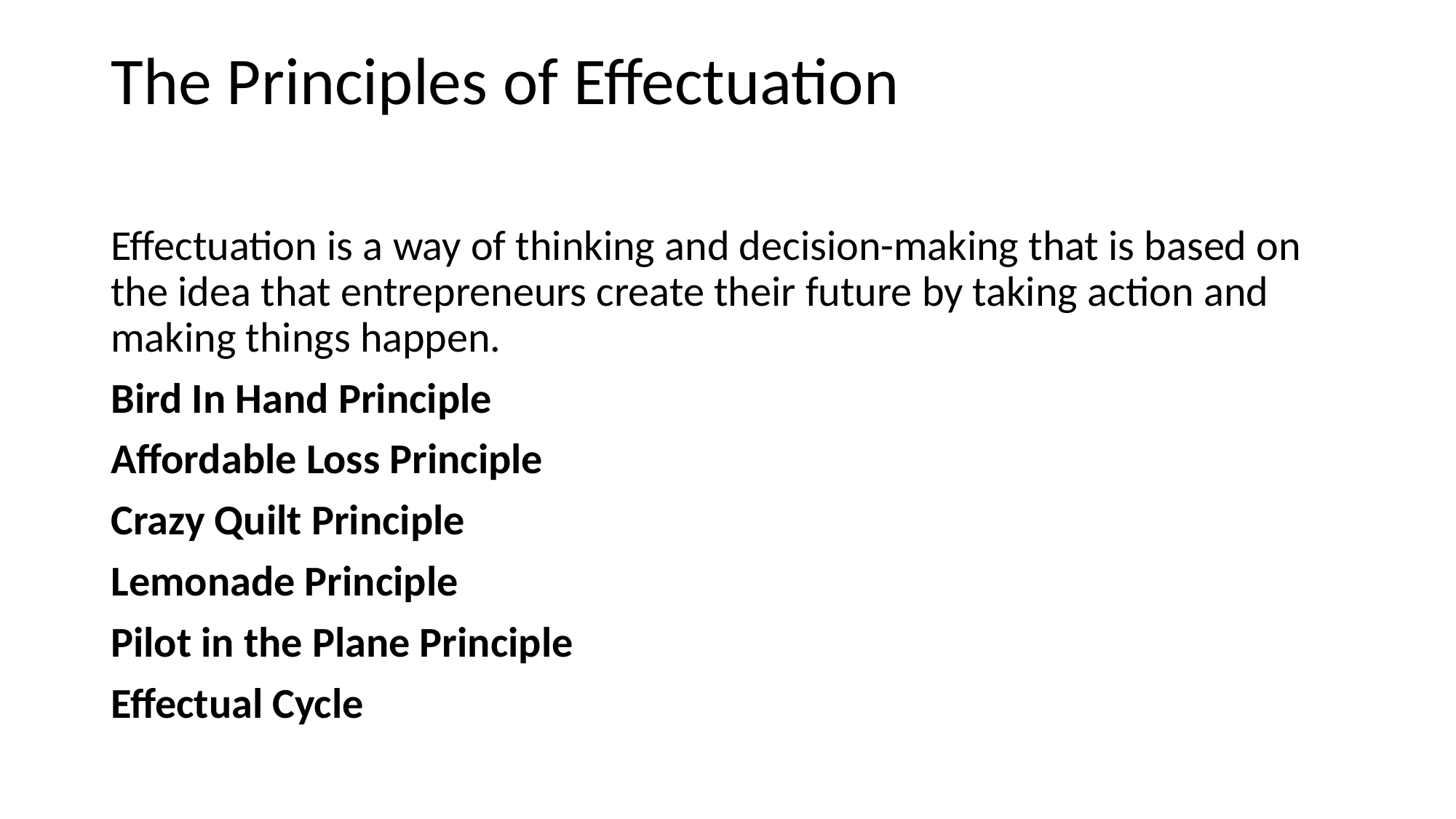

# The Principles of Effectuation
Effectuation is a way of thinking and decision-making that is based on the idea that entrepreneurs create their future by taking action and making things happen.
Bird In Hand Principle
Affordable Loss Principle
Crazy Quilt Principle
Lemonade Principle
Pilot in the Plane Principle
Effectual Cycle